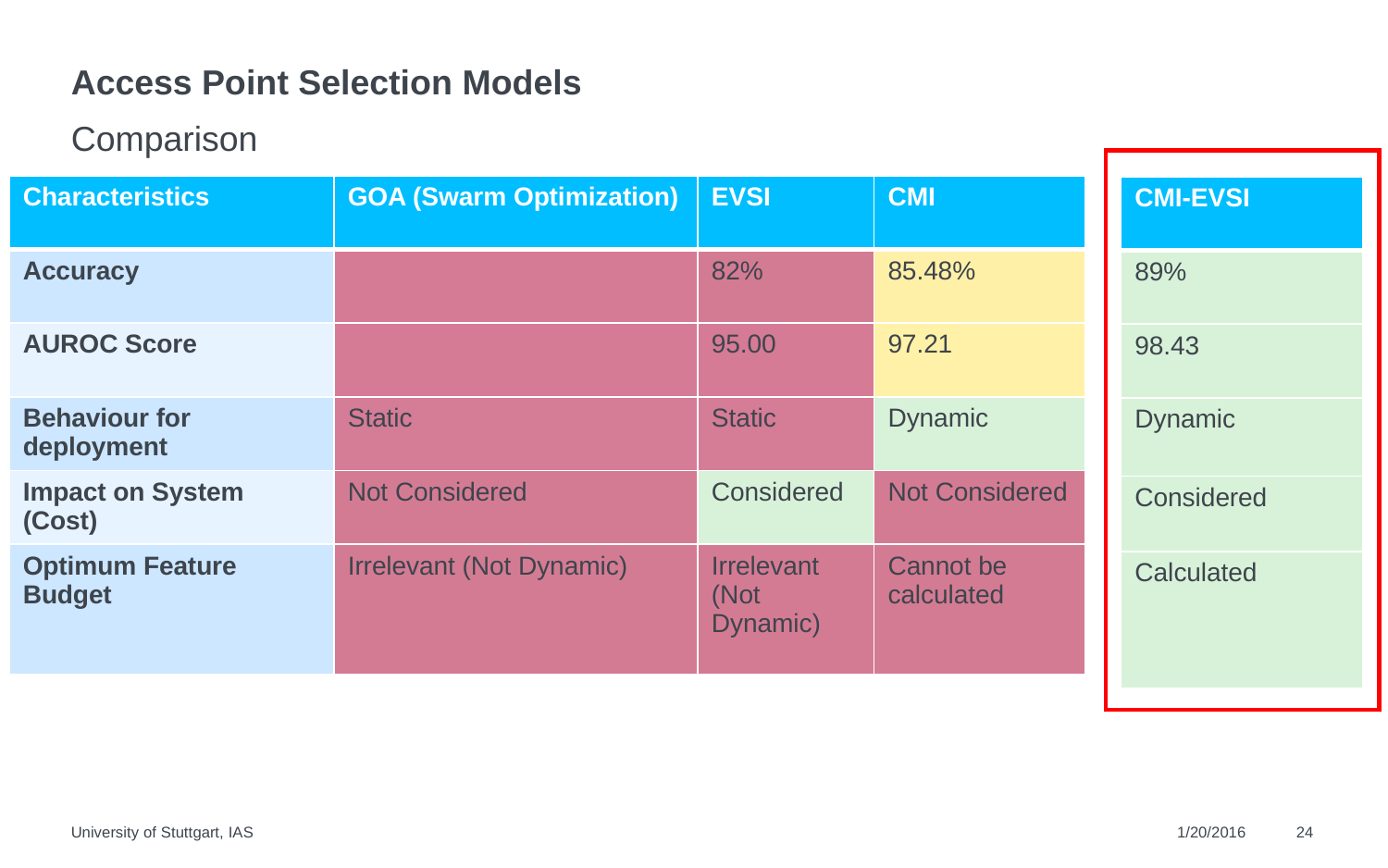

# Access Point Selection Models
Comparison

| Characteristics | GOA (Swarm Optimization) | EVSI | CMI |
| --- | --- | --- | --- |
| Accuracy |  | 82% | 85.48% |
| AUROC Score |  | 95.00 | 97.21 |
| Behaviour for deployment | Static | Static | Dynamic |
| Impact on System (Cost) | Not Considered | Considered | Not Considered |
| Optimum Feature Budget | Irrelevant (Not Dynamic) | Irrelevant (Not Dynamic) | Cannot be calculated |
| CMI-EVSI |
| --- |
| 89% |
| 98.43 |
| Dynamic |
| Considered |
| Calculated |
University of Stuttgart, IAS
1/20/2016
24